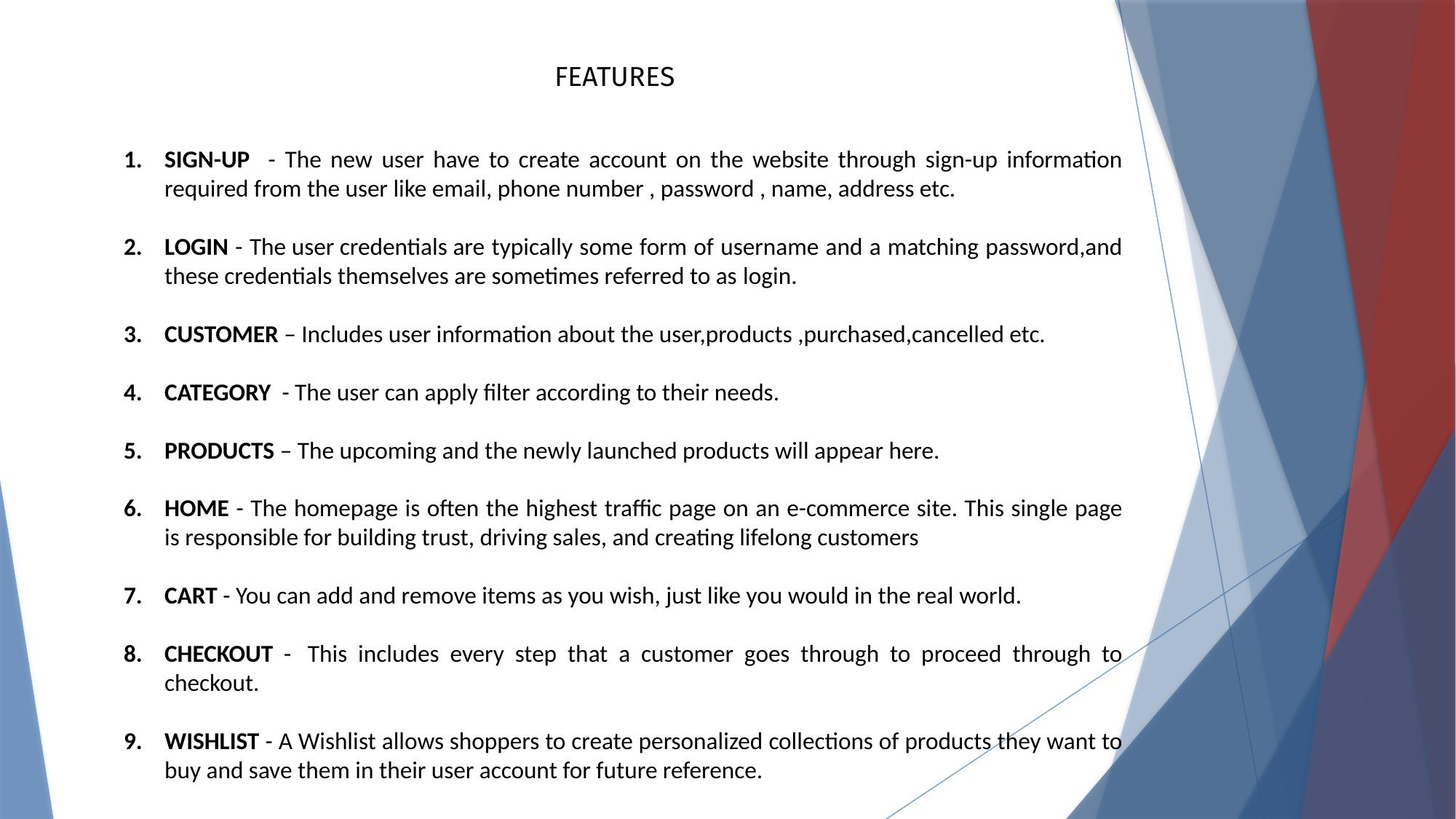

FEATURES
SIGN-UP  - The new user have to create account on the website through sign-up information required from the user like email, phone number , password , name, address etc.

LOGIN - The user credentials are typically some form of username and a matching password,and these credentials themselves are sometimes referred to as login.

CUSTOMER – Includes user information about the user,products ,purchased,cancelled etc.

CATEGORY  - The user can apply filter according to their needs.

PRODUCTS – The upcoming and the newly launched products will appear here.

HOME - The homepage is often the highest traffic page on an e-commerce site. This single page is responsible for building trust, driving sales, and creating lifelong customers

CART - You can add and remove items as you wish, just like you would in the real world.

CHECKOUT -  This includes every step that a customer goes through to proceed through to checkout.

WISHLIST - A Wishlist allows shoppers to create personalized collections of products they want to buy and save them in their user account for future reference.